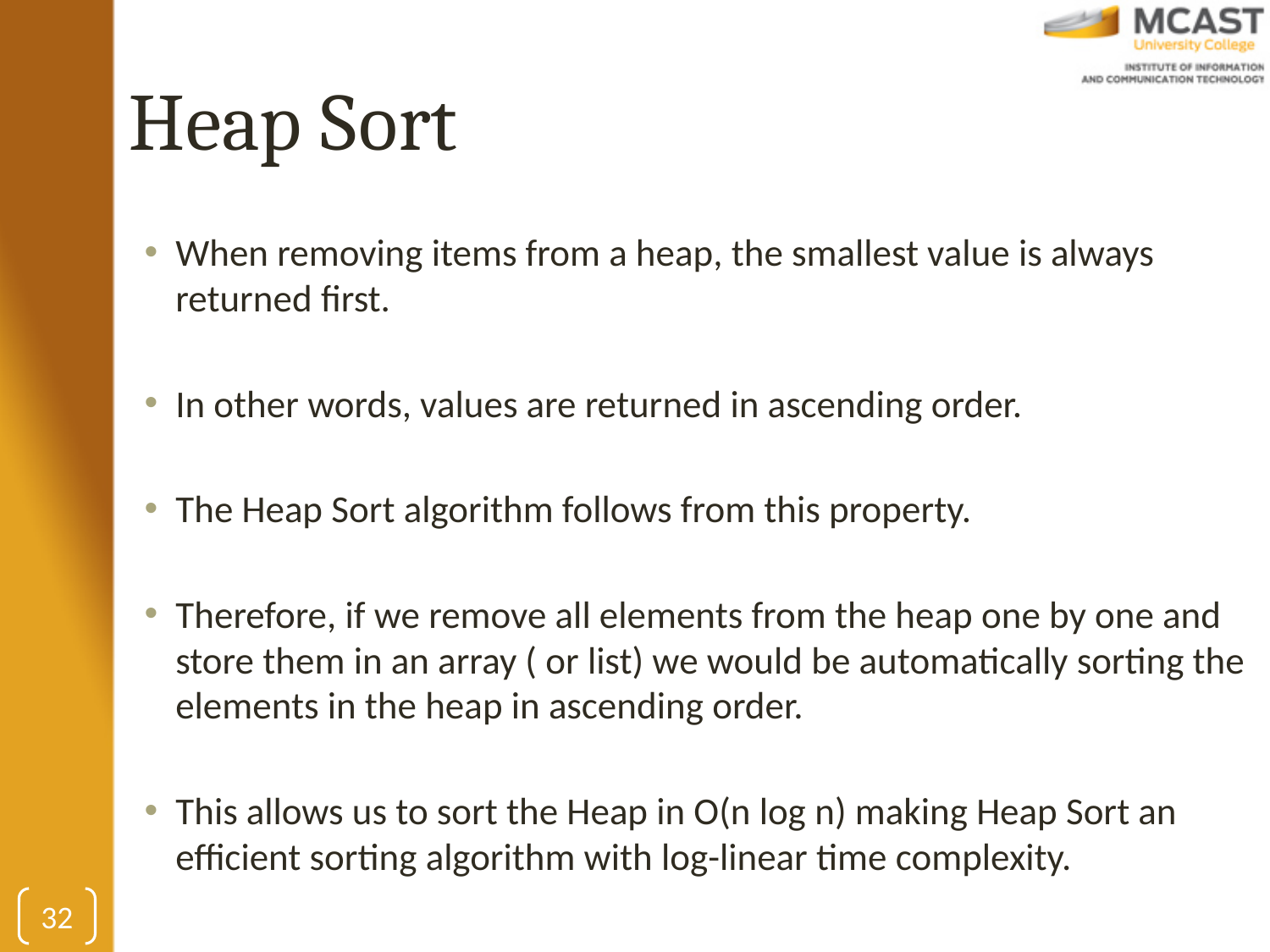

# Heap Sort
When removing items from a heap, the smallest value is always returned first.

In other words, values are returned in ascending order.

The Heap Sort algorithm follows from this property.

Therefore, if we remove all elements from the heap one by one and store them in an array ( or list) we would be automatically sorting the elements in the heap in ascending order.

This allows us to sort the Heap in O(n log n) making Heap Sort an efficient sorting algorithm with log-linear time complexity.

32